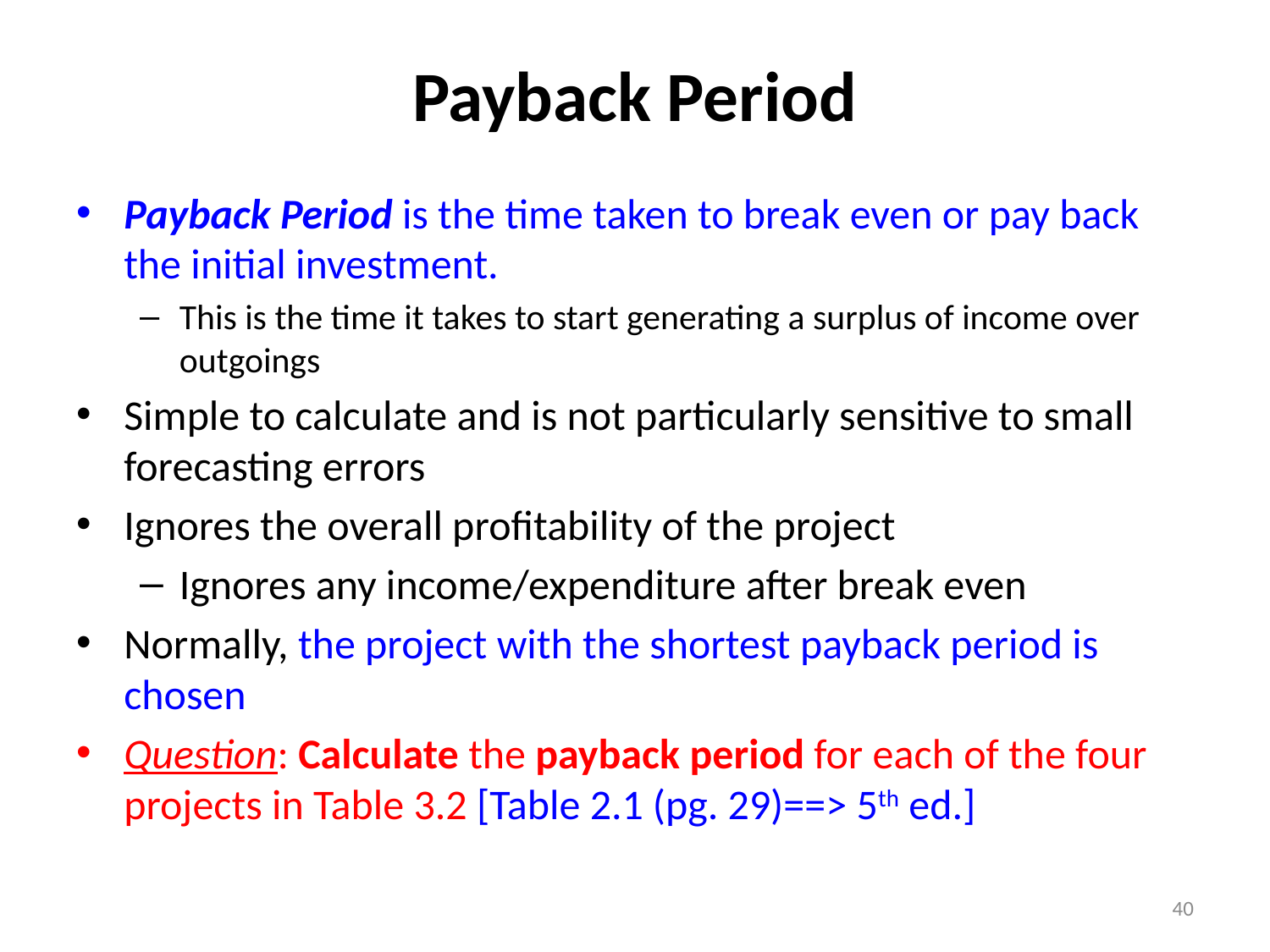

# Payback Period
Payback Period is the time taken to break even or pay back the initial investment.
This is the time it takes to start generating a surplus of income over outgoings
Simple to calculate and is not particularly sensitive to small forecasting errors
Ignores the overall profitability of the project
Ignores any income/expenditure after break even
Normally, the project with the shortest payback period is chosen
Question: Calculate the payback period for each of the four projects in Table 3.2 [Table 2.1 (pg. 29)==> 5th ed.]

40